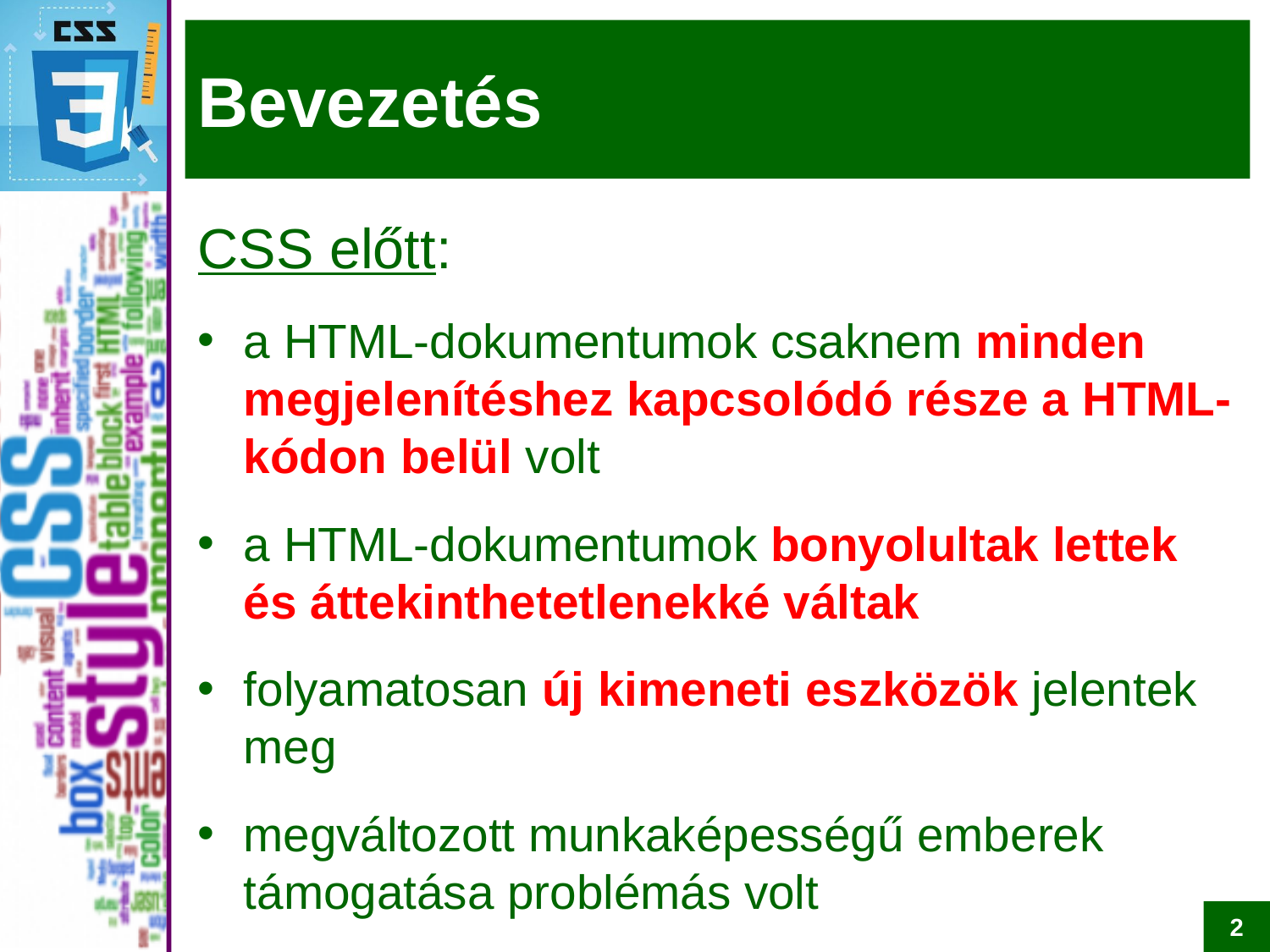

# Bevezetés
CSS előtt:
a HTML-dokumentumok csaknem minden megjelenítéshez kapcsolódó része a HTML-kódon belül volt
a HTML-dokumentumok bonyolultak lettek és áttekinthetetlenekké váltak
folyamatosan új kimeneti eszközök jelentek meg
megváltozott munkaképességű emberek támogatása problémás volt

2